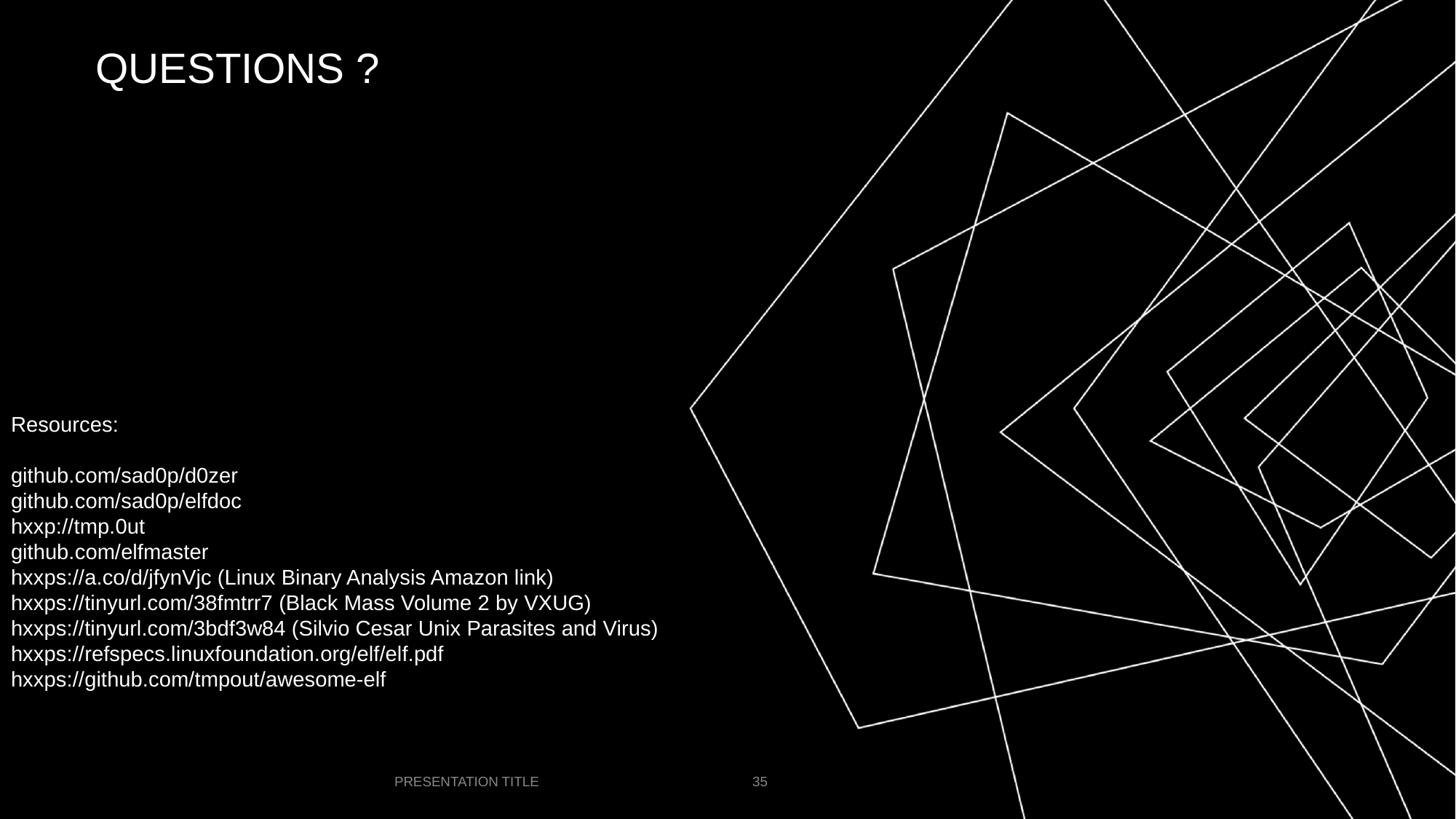

# QUESTIONS ?
Resources:

github.com/sad0p/d0zer
github.com/sad0p/elfdoc
hxxp://tmp.0ut
github.com/elfmaster
hxxps://a.co/d/jfynVjc (Linux Binary Analysis Amazon link)
hxxps://tinyurl.com/38fmtrr7 (Black Mass Volume 2 by VXUG)
hxxps://tinyurl.com/3bdf3w84 (Silvio Cesar Unix Parasites and Virus)
hxxps://refspecs.linuxfoundation.org/elf/elf.pdf
hxxps://github.com/tmpout/awesome-elf
PRESENTATION TITLE
35